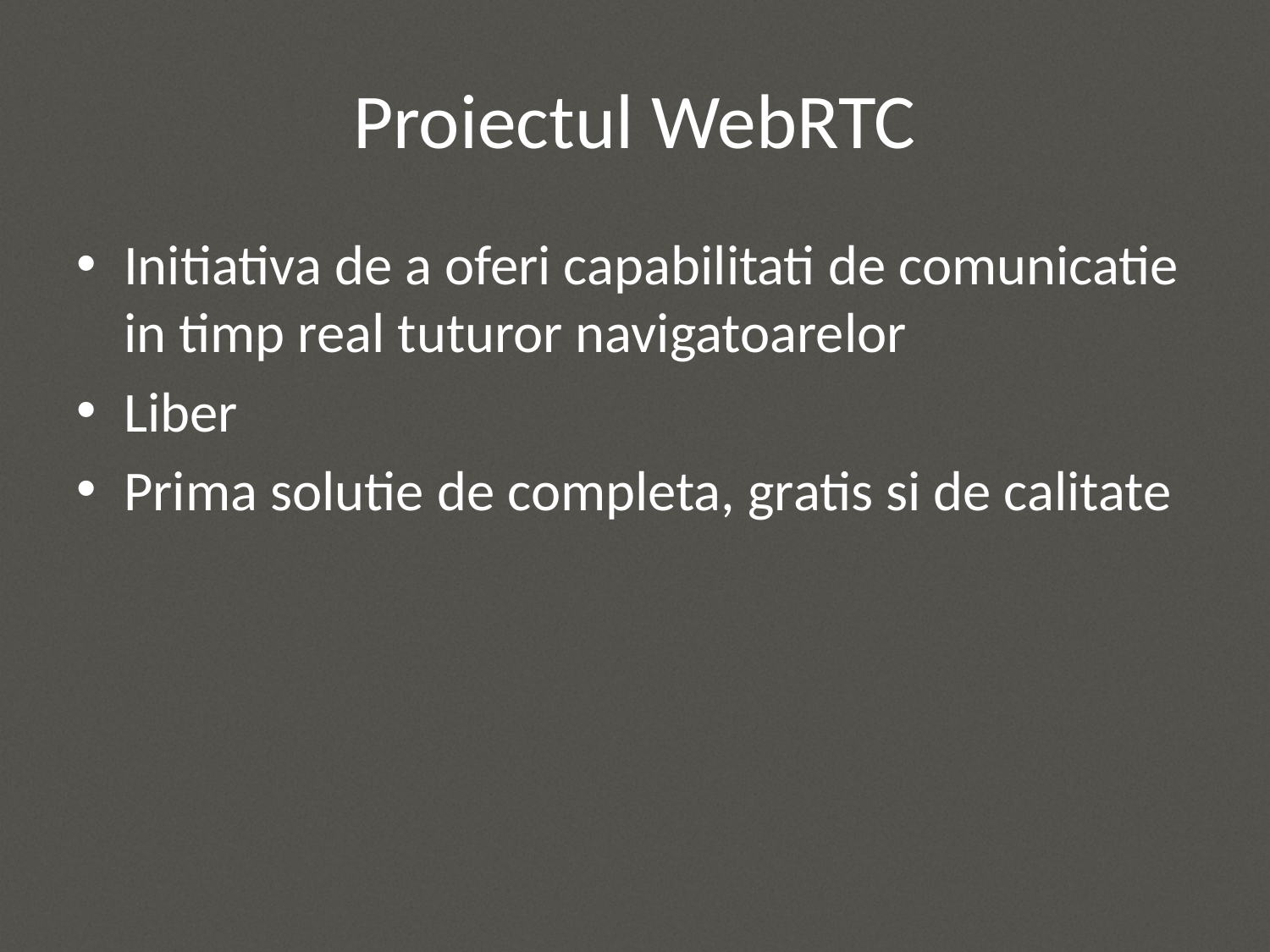

# Proiectul WebRTC
Initiativa de a oferi capabilitati de comunicatie in timp real tuturor navigatoarelor
Liber
Prima solutie de completa, gratis si de calitate